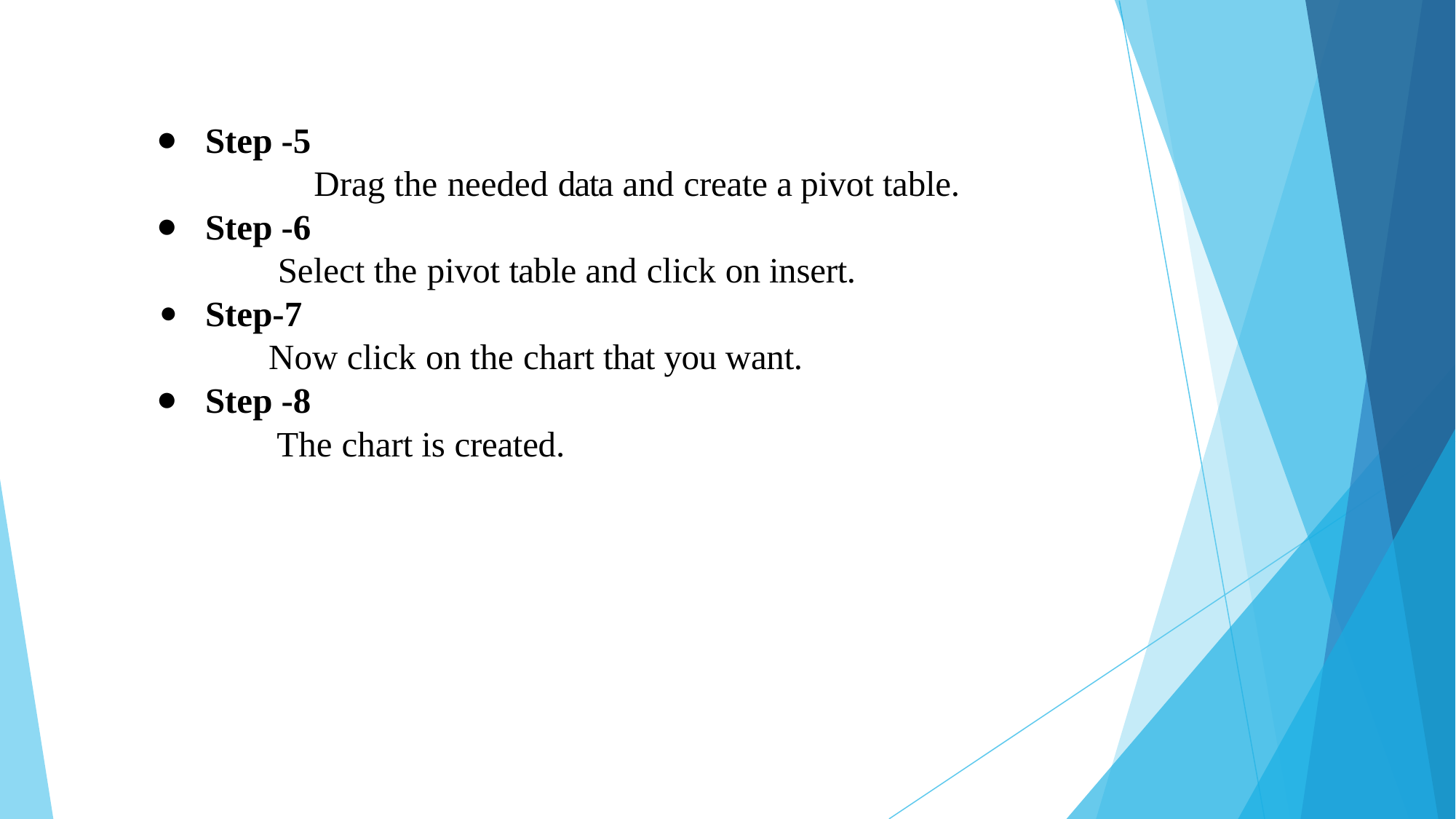

Step -5
Drag the needed data and create a pivot table.
Step -6
Select the pivot table and click on insert.
Step-7
Now click on the chart that you want.
Step -8
The chart is created.